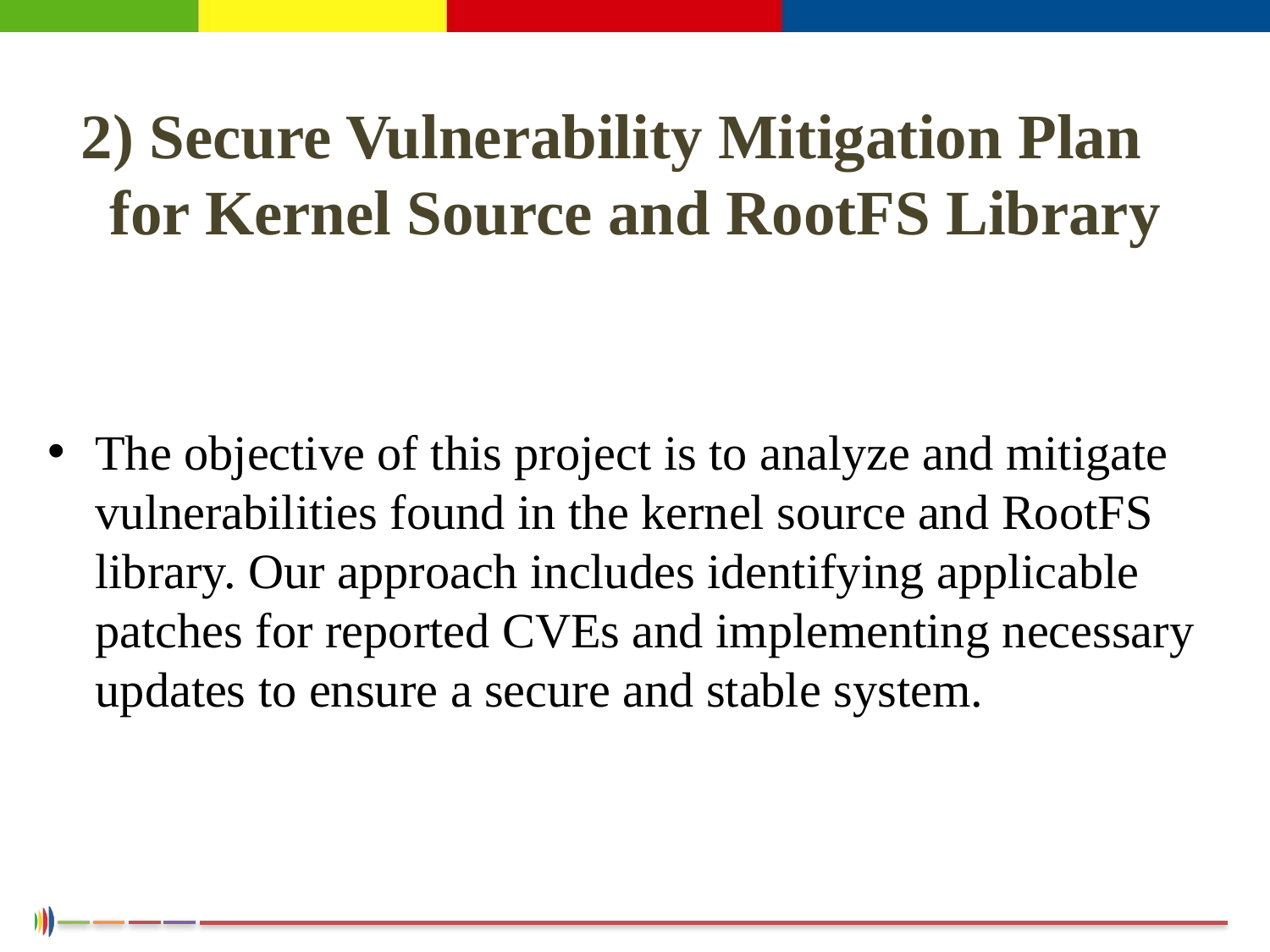

# 2) Secure Vulnerability Mitigation Plan    for Kernel Source and RootFS Library
The objective of this project is to analyze and mitigate vulnerabilities found in the kernel source and RootFS library. Our approach includes identifying applicable patches for reported CVEs and implementing necessary updates to ensure a secure and stable system.